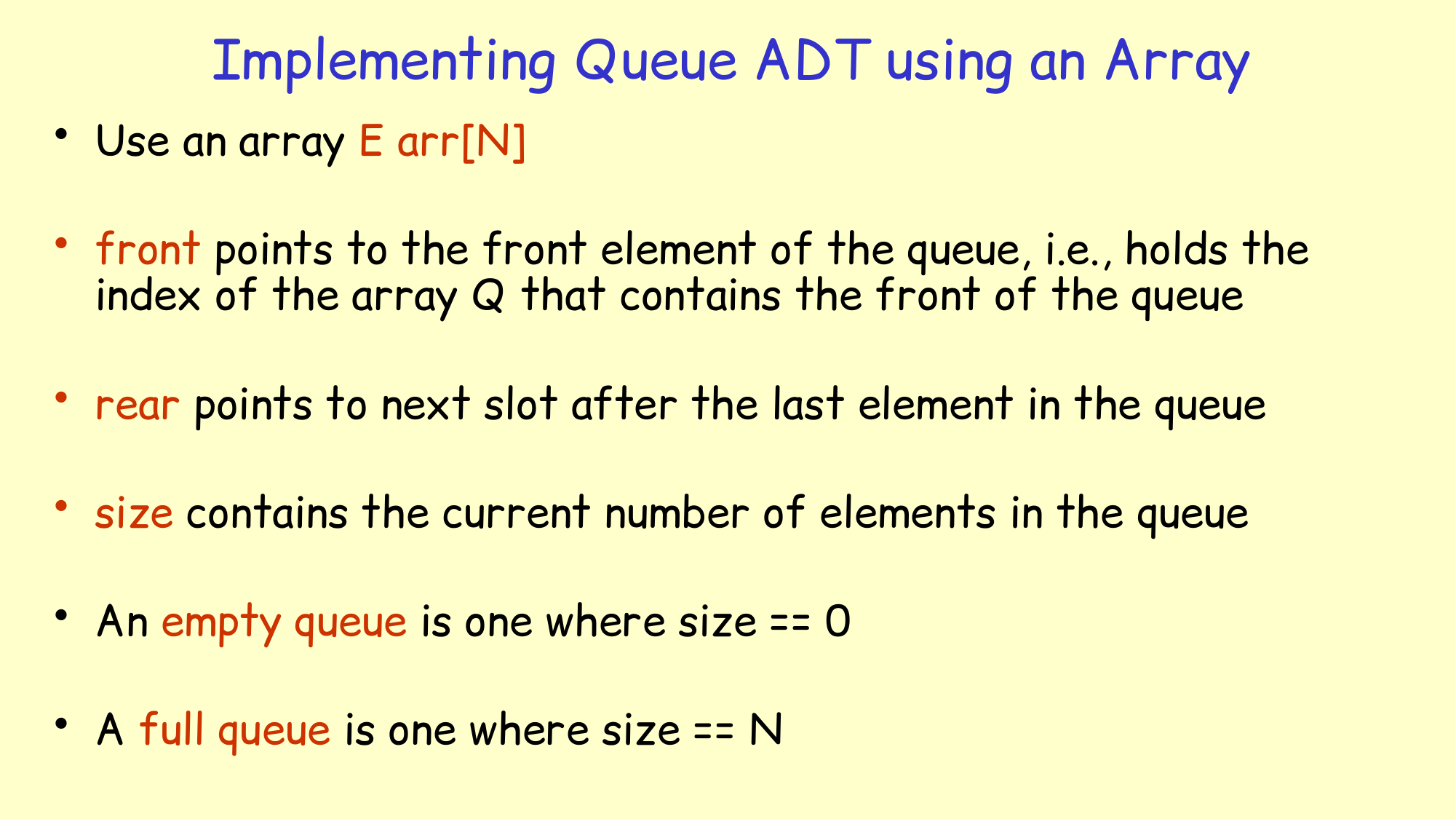

# Implementing Queue ADT using an Array
Use an array E arr[N]

front points to the front element of the queue, i.e., holds the index of the array Q that contains the front of the queue

rear points to next slot after the last element in the queue

size contains the current number of elements in the queue

An empty queue is one where size == 0

A full queue is one where size == N